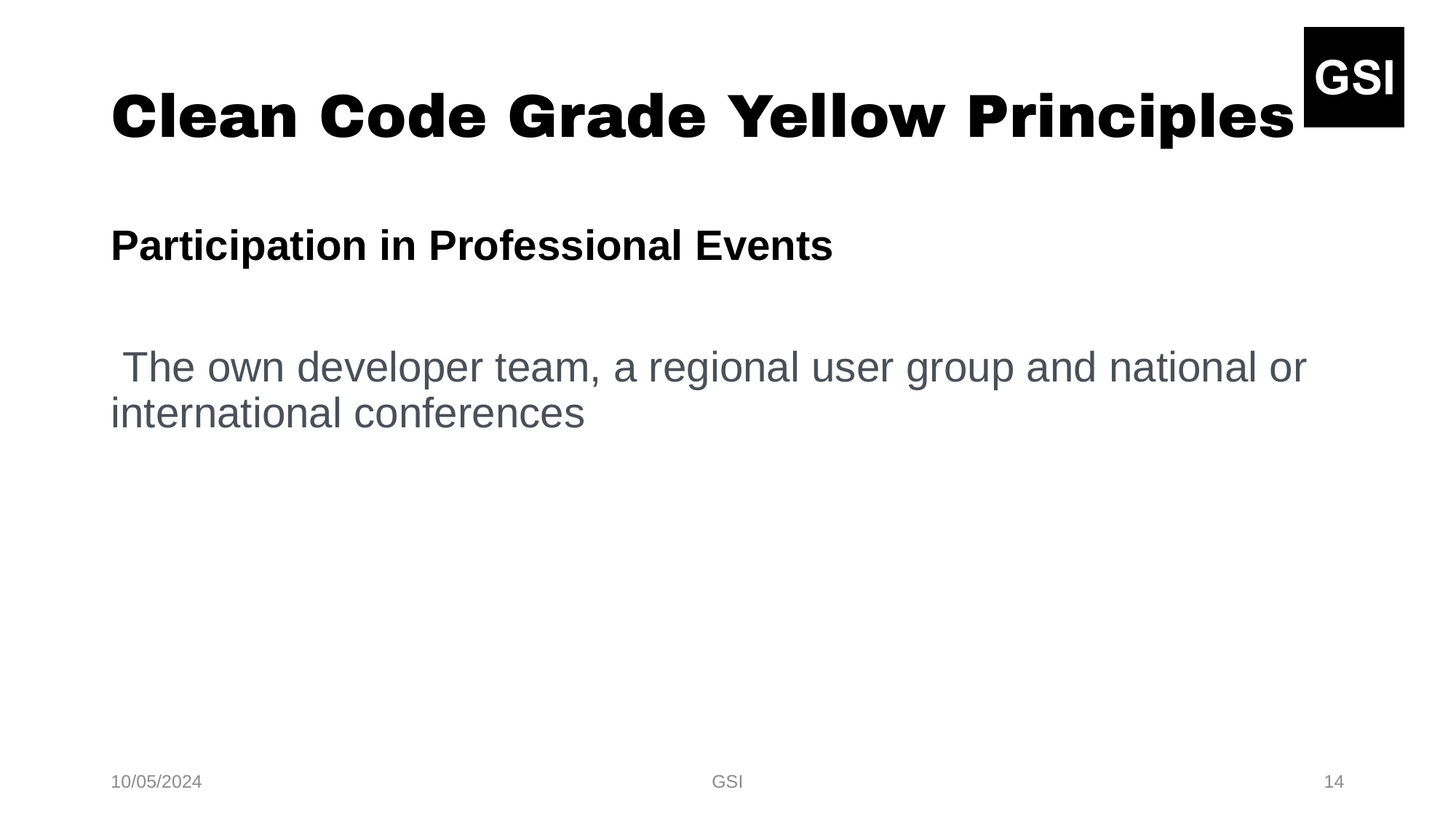

# Clean Code Grade Yellow Principles
Participation in Professional Events

 The own developer team, a regional user group and national or international conferences

10/05/2024
GSI
14